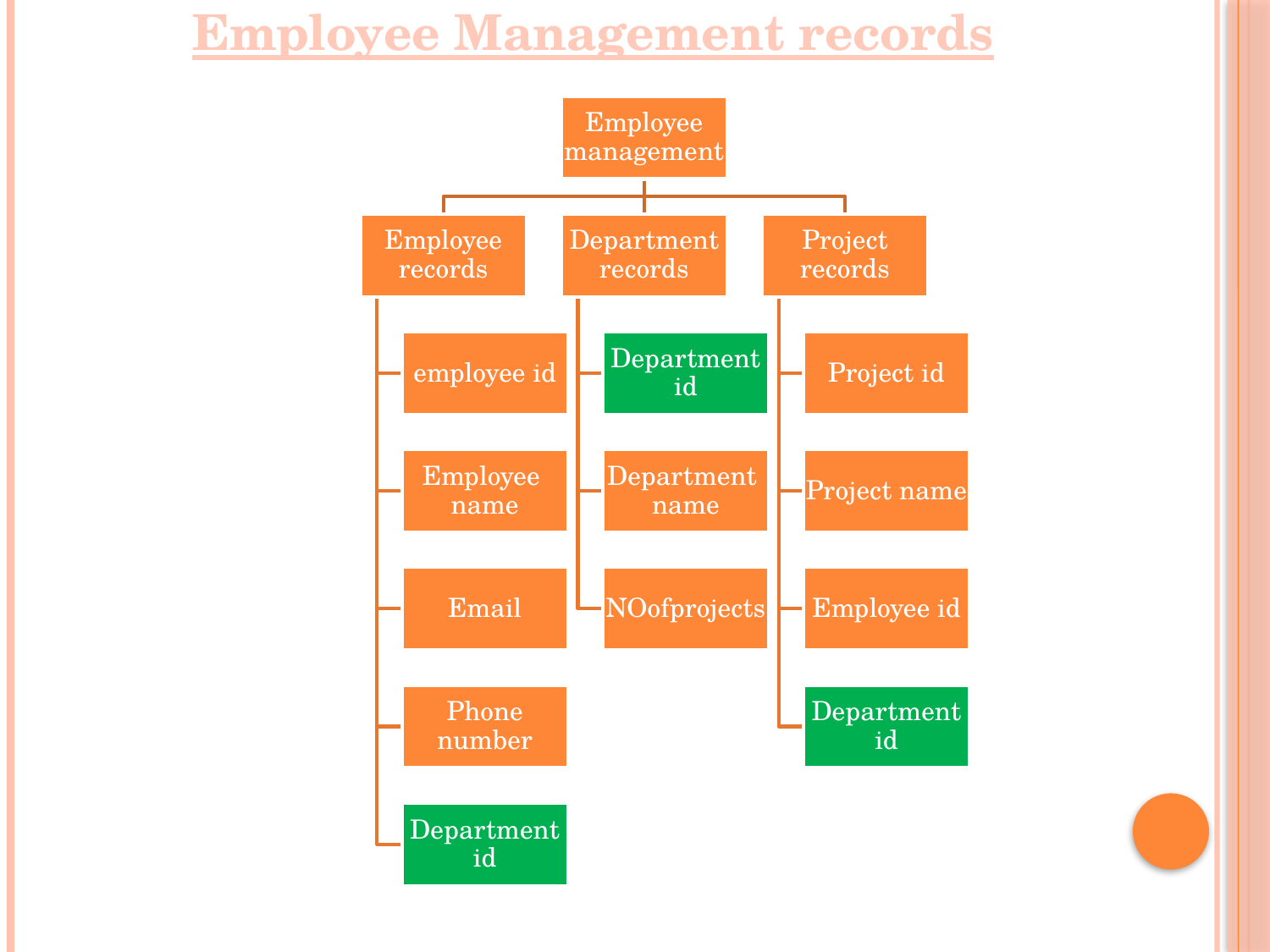

Employee Management records
Employee management
Employee records
employee id
Employee  name
Email
Phone number
Department id
Department records
Department id
Department  name
NOofprojects
Project records
Project id
Project name
Employee id
Department id